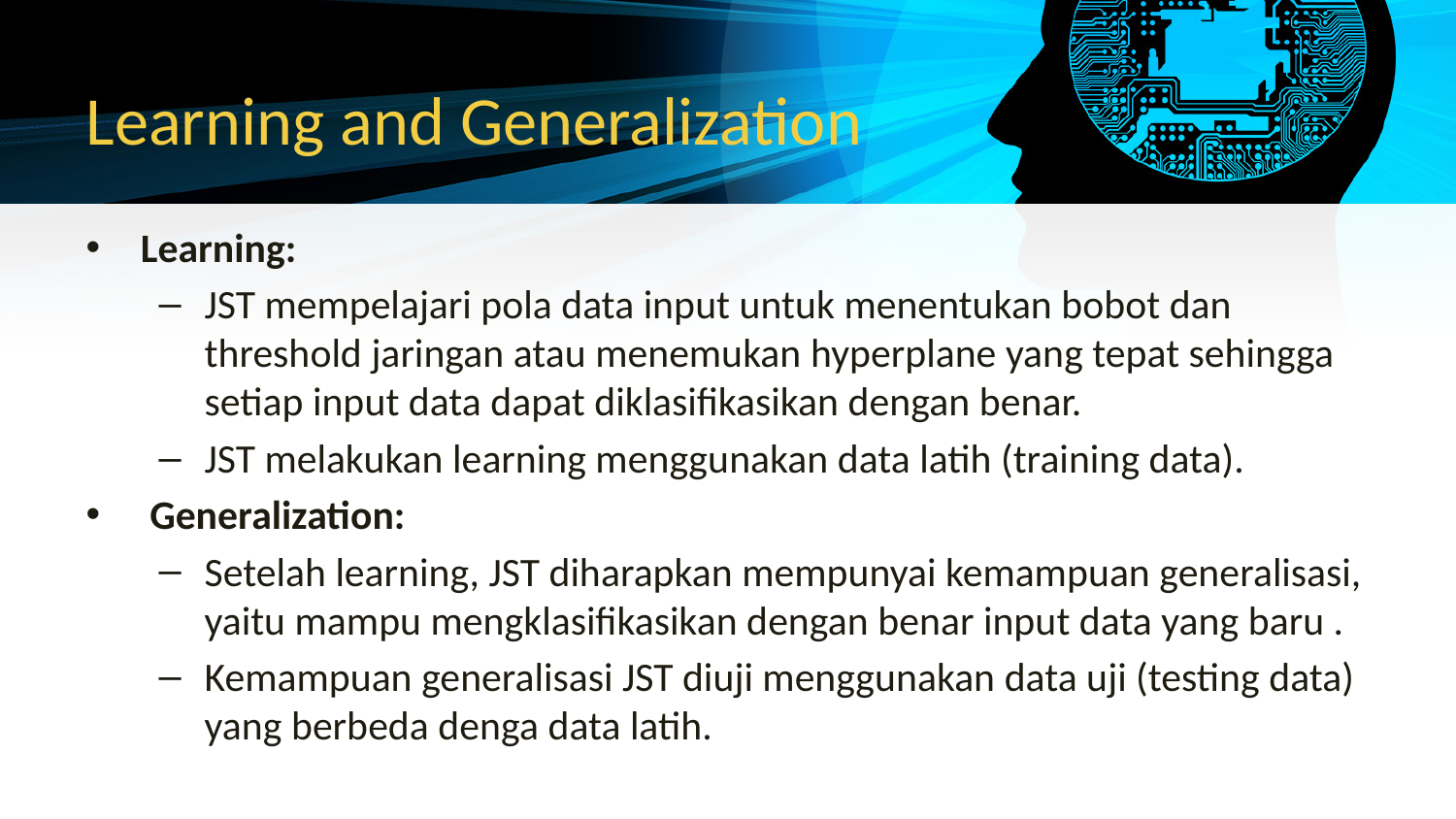

# Learning and Generalization
Learning:
JST mempelajari pola data input untuk menentukan bobot dan threshold jaringan atau menemukan hyperplane yang tepat sehingga setiap input data dapat diklasifikasikan dengan benar.
JST melakukan learning menggunakan data latih (training data).
 Generalization:
Setelah learning, JST diharapkan mempunyai kemampuan generalisasi, yaitu mampu mengklasifikasikan dengan benar input data yang baru .
Kemampuan generalisasi JST diuji menggunakan data uji (testing data)  yang berbeda denga data latih.